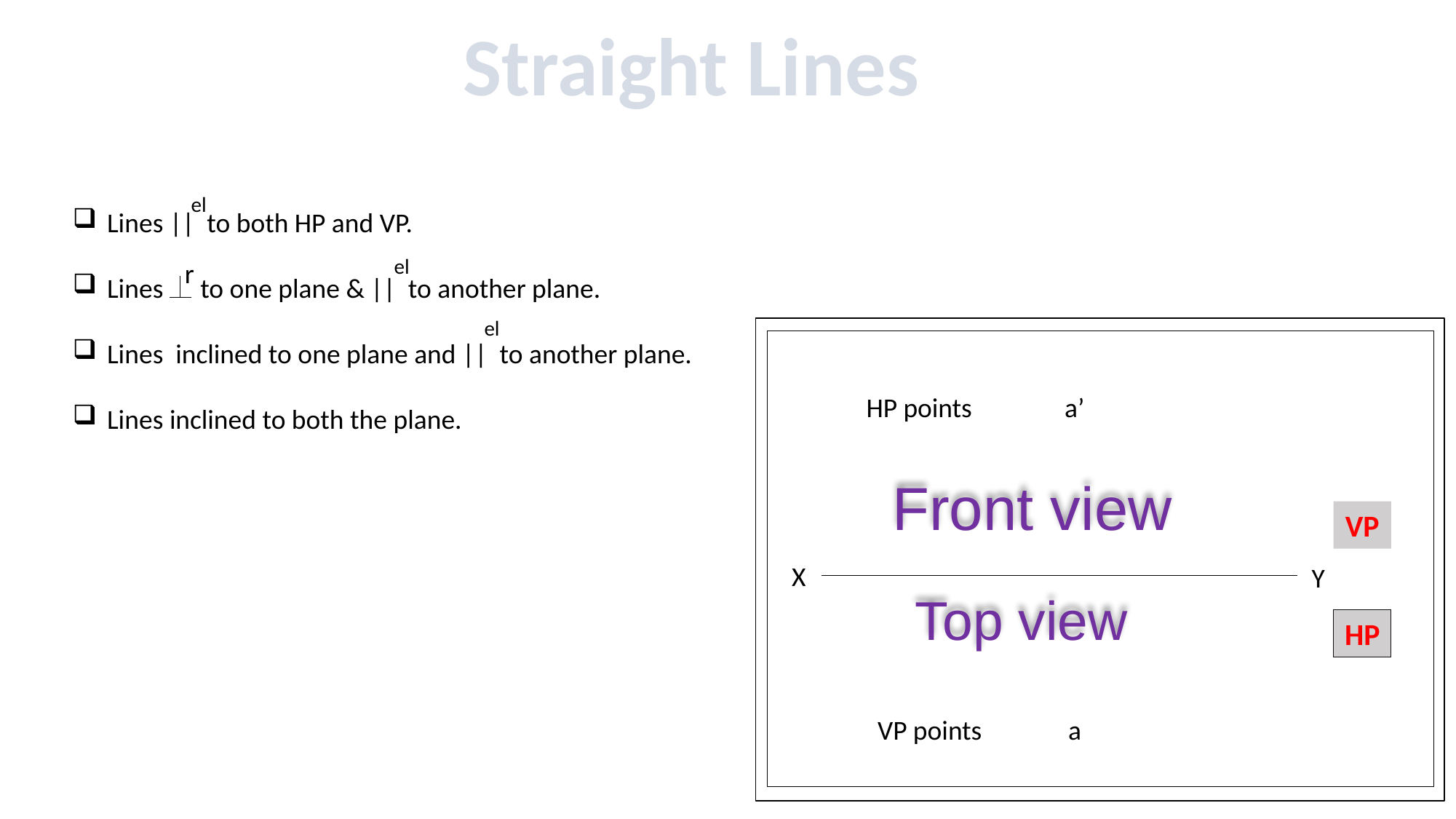

Straight Lines
el
Lines ||  to both HP and VP.

Lines      to one plane & ||  to another plane.

Lines  inclined to one plane and ||  to another plane.

Lines inclined to both the plane.
el

r
el

HP points               a’
Front view
VP
X
Y
Top view
HP
VP points              a